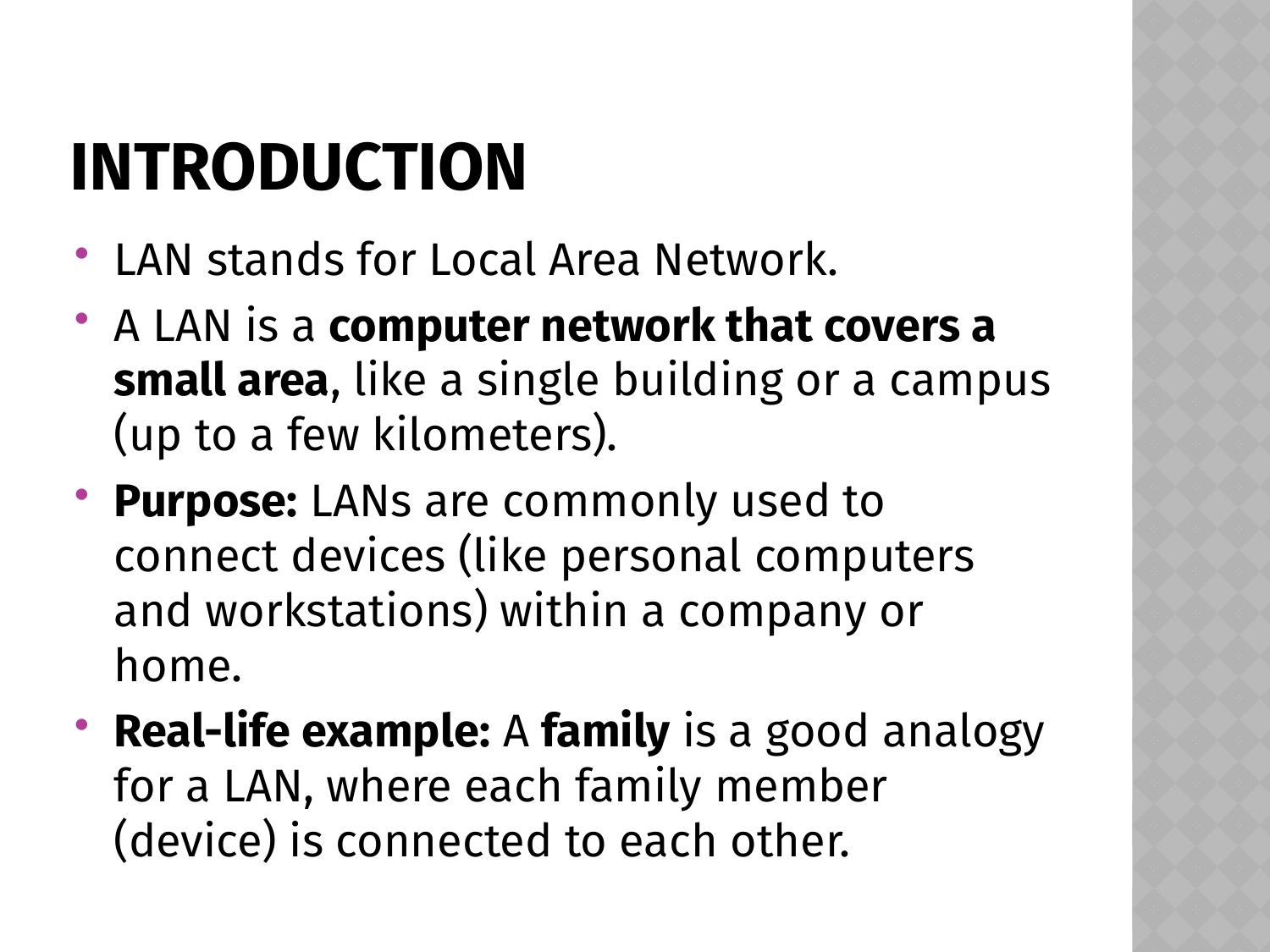

# Introduction
LAN stands for Local Area Network.
A LAN is a computer network that covers a small area, like a single building or a campus (up to a few kilometers).
Purpose: LANs are commonly used to connect devices (like personal computers and workstations) within a company or home.
Real-life example: A family is a good analogy for a LAN, where each family member (device) is connected to each other.